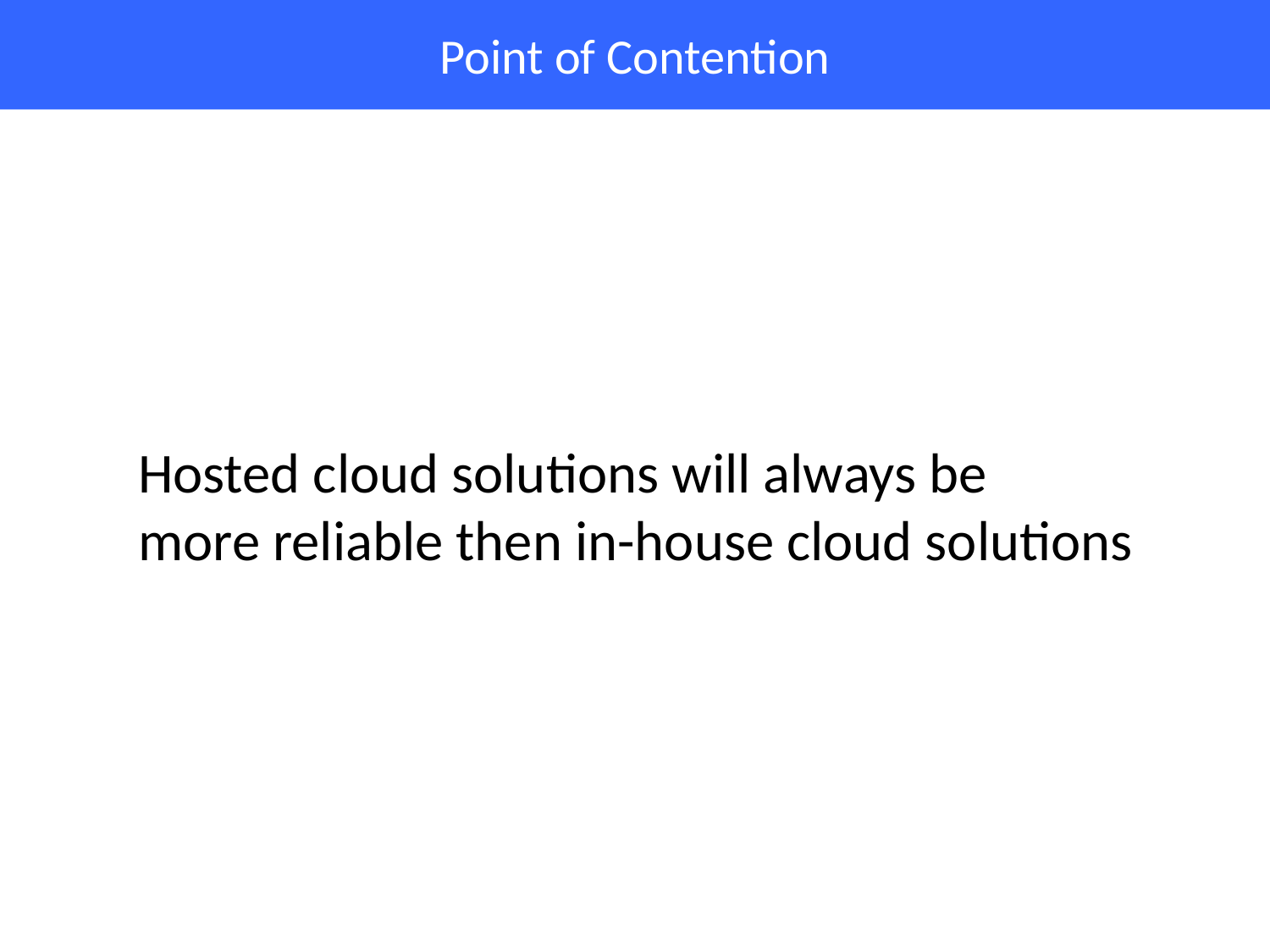

# Point of Contention
Hosted cloud solutions will always be
more reliable then in-house cloud solutions